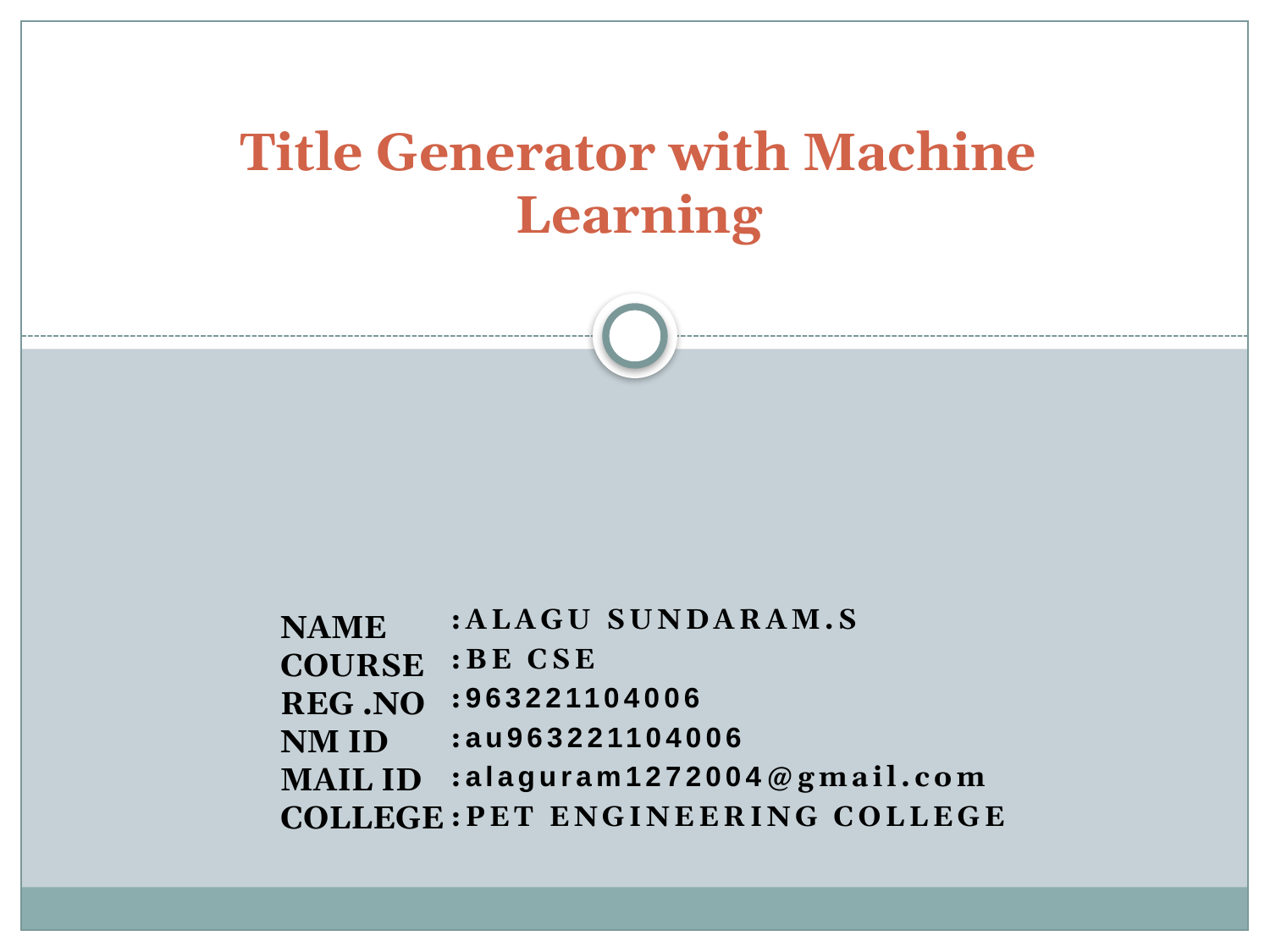

# Title Generator with Machine Learning
 :alagu sundaram.s
 :BE CSE
 :963221104006
 :au963221104006
 :alaguram1272004@gmail.com
 :PET ENGINEERING COLLEGE
NAME
COURSE
REG .NO
NM ID
MAIL ID
COLLEGE